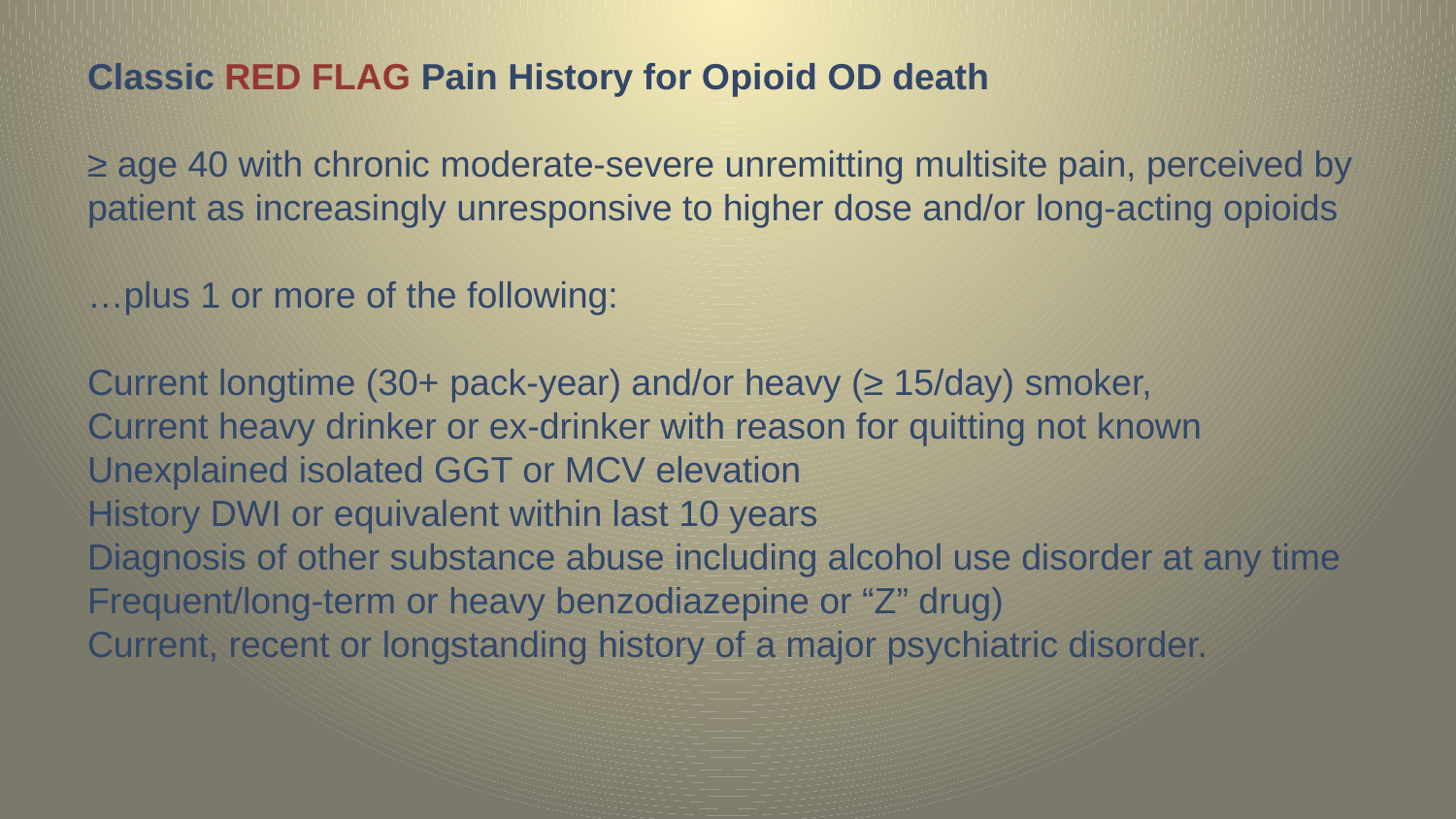

Classic RED FLAG Pain History for Opioid OD death
≥ age 40 with chronic moderate-severe unremitting multisite pain, perceived by patient as increasingly unresponsive to higher dose and/or long-acting opioids
…plus 1 or more of the following:
Current longtime (30+ pack-year) and/or heavy (≥ 15/day) smoker,
Current heavy drinker or ex-drinker with reason for quitting not known
Unexplained isolated GGT or MCV elevation
History DWI or equivalent within last 10 years
Diagnosis of other substance abuse including alcohol use disorder at any time
Frequent/long-term or heavy benzodiazepine or “Z” drug)
Current, recent or longstanding history of a major psychiatric disorder.